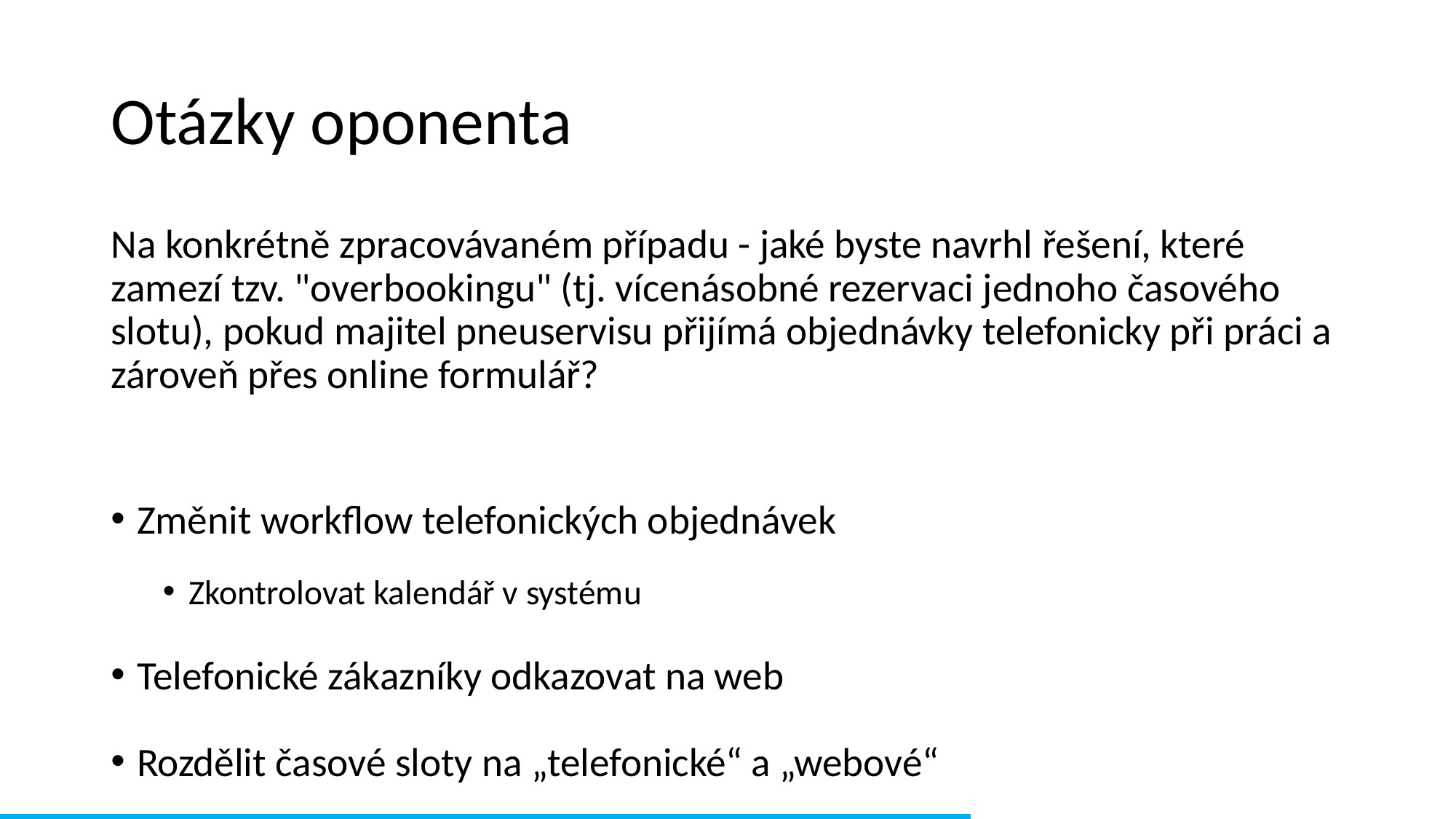

# Otázky oponenta
Na konkrétně zpracovávaném případu - jaké byste navrhl řešení, které zamezí tzv. "overbookingu" (tj. vícenásobné rezervaci jednoho časového slotu), pokud majitel pneuservisu přijímá objednávky telefonicky při práci a zároveň přes online formulář?

Změnit workflow telefonických objednávek
Zkontrolovat kalendář v systému
Telefonické zákazníky odkazovat na web
Rozdělit časové sloty na „telefonické“ a „webové“